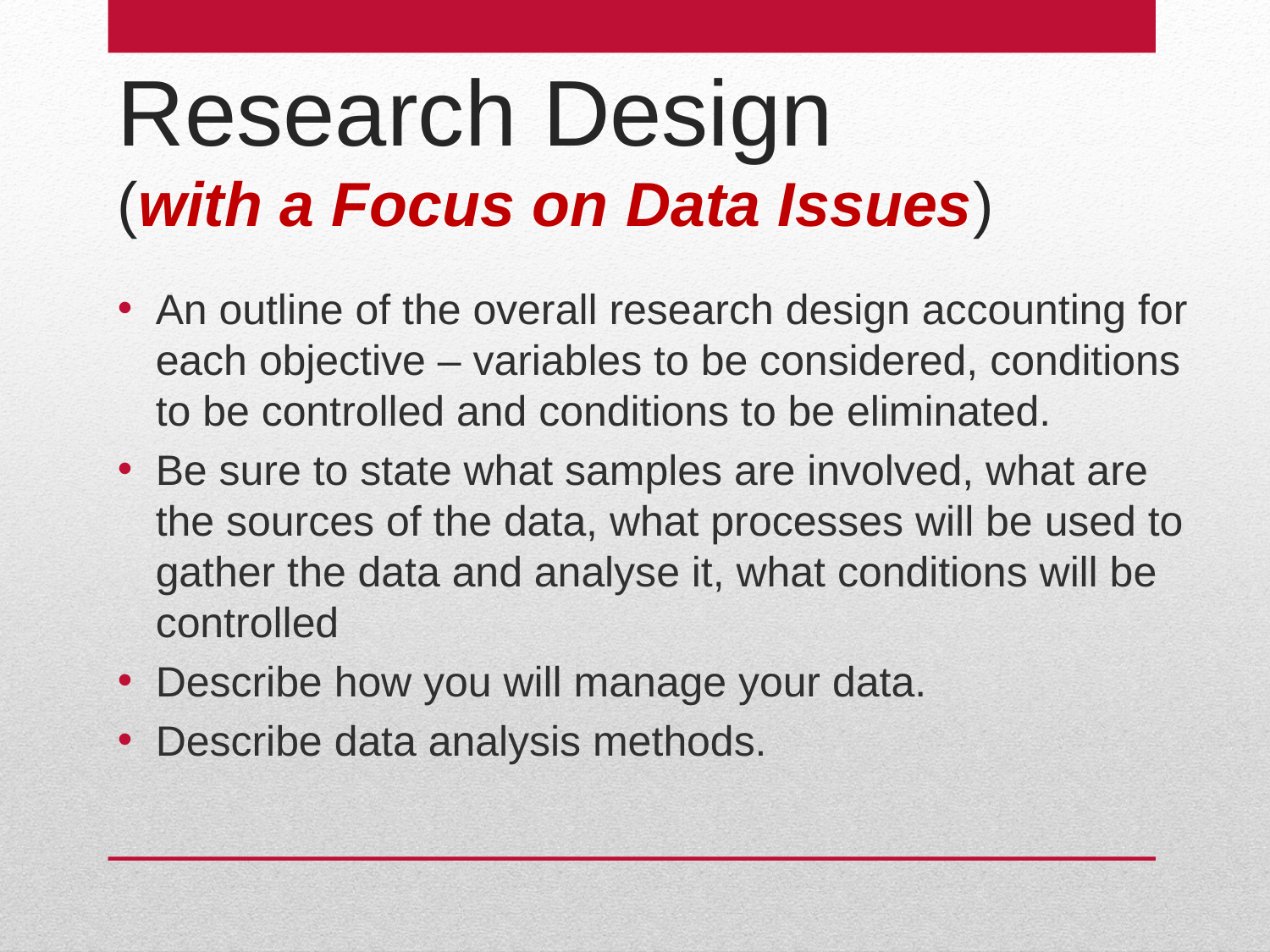

Research Design
(with a Focus on Data Issues)
An outline of the overall research design accounting for each objective – variables to be considered, conditions to be controlled and conditions to be eliminated.
Be sure to state what samples are involved, what are the sources of the data, what processes will be used to gather the data and analyse it, what conditions will be controlled
Describe how you will manage your data.
Describe data analysis methods.